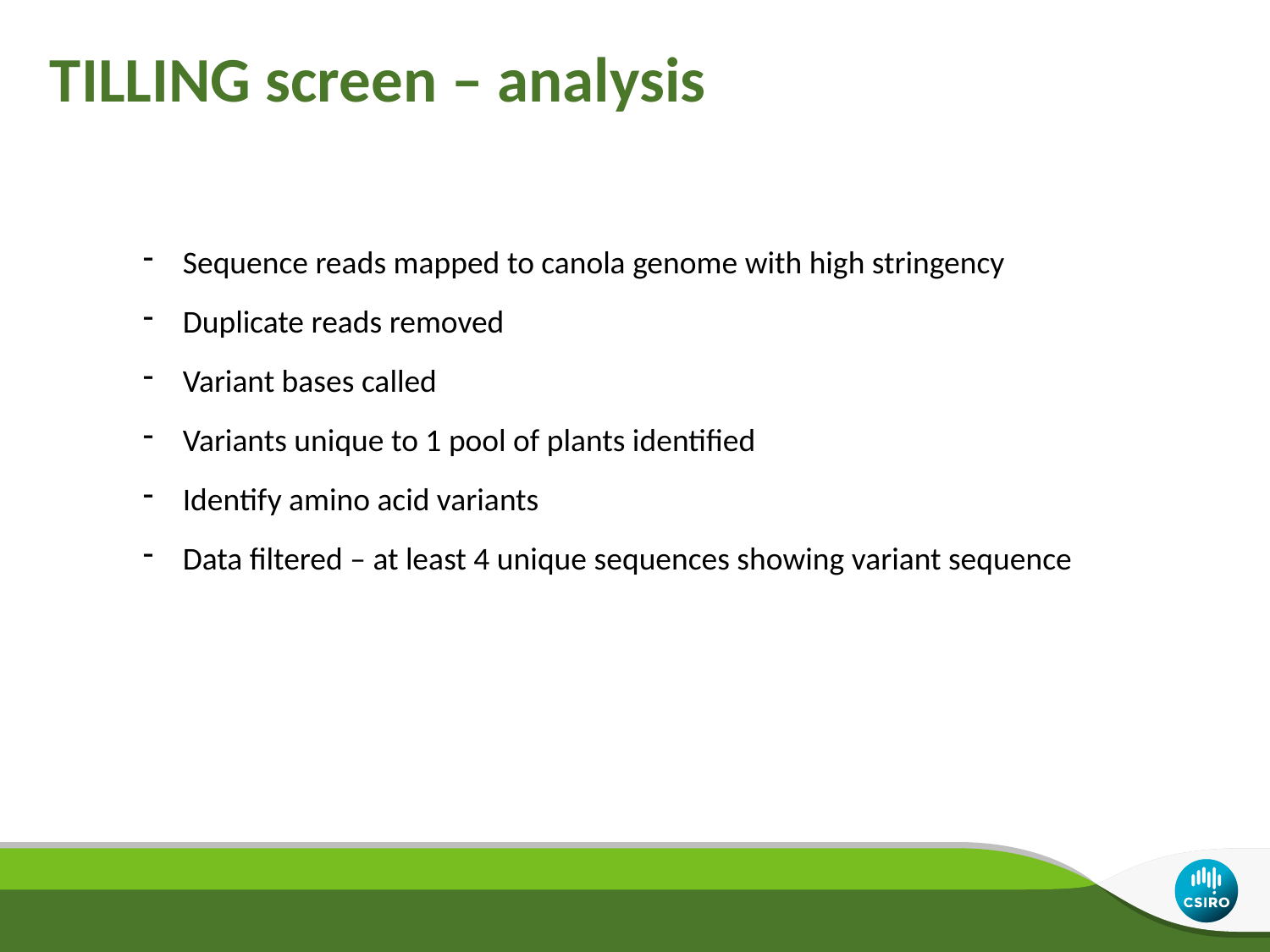

# TILLING screen – analysis
Sequence reads mapped to canola genome with high stringency
Duplicate reads removed
Variant bases called
Variants unique to 1 pool of plants identified
Identify amino acid variants
Data filtered – at least 4 unique sequences showing variant sequence